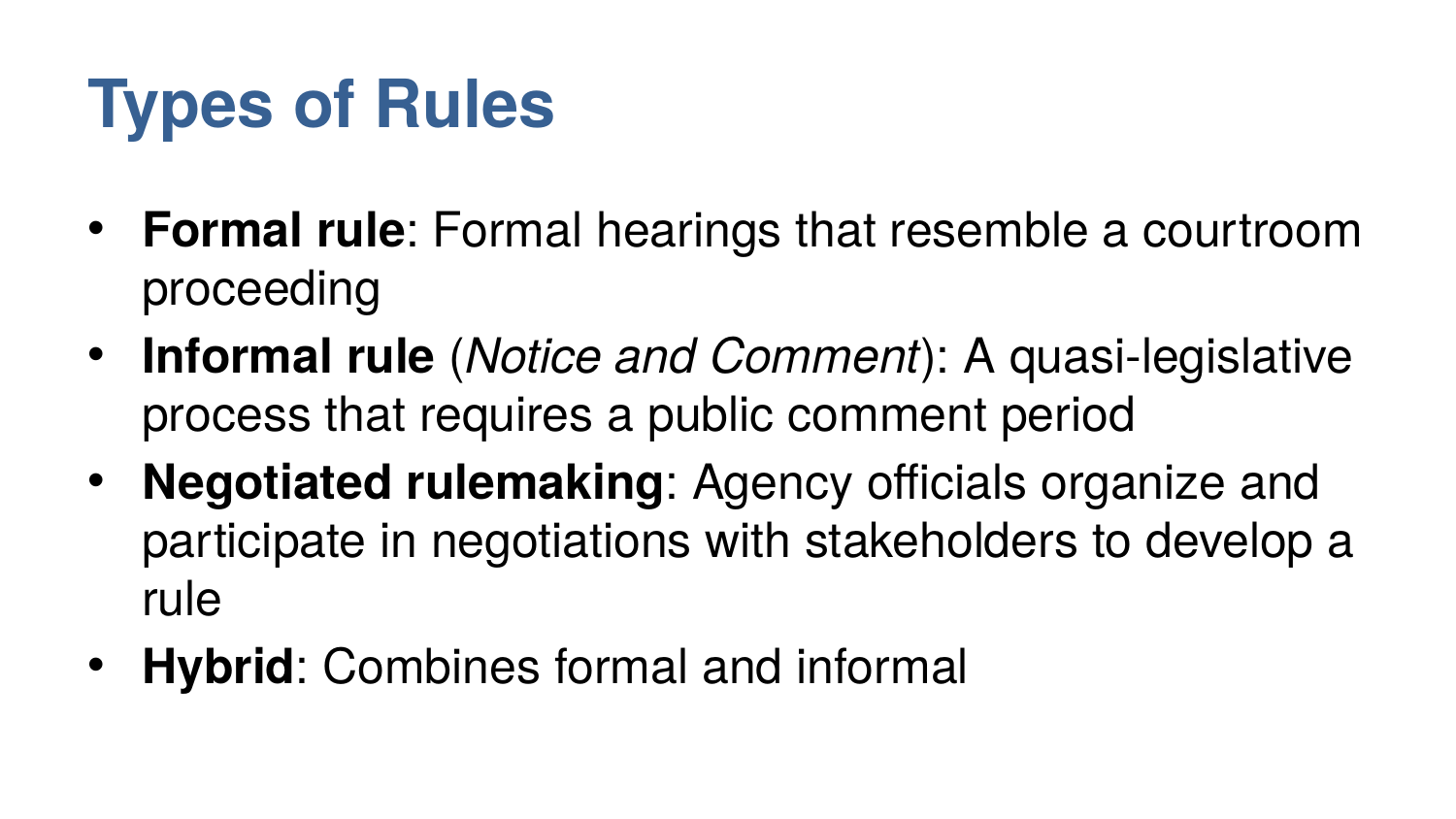

# Types of Rules
Formal rule: Formal hearings that resemble a courtroom proceeding
Informal rule (Notice and Comment): A quasi-legislative process that requires a public comment period
Negotiated rulemaking: Agency officials organize and participate in negotiations with stakeholders to develop a rule
Hybrid: Combines formal and informal